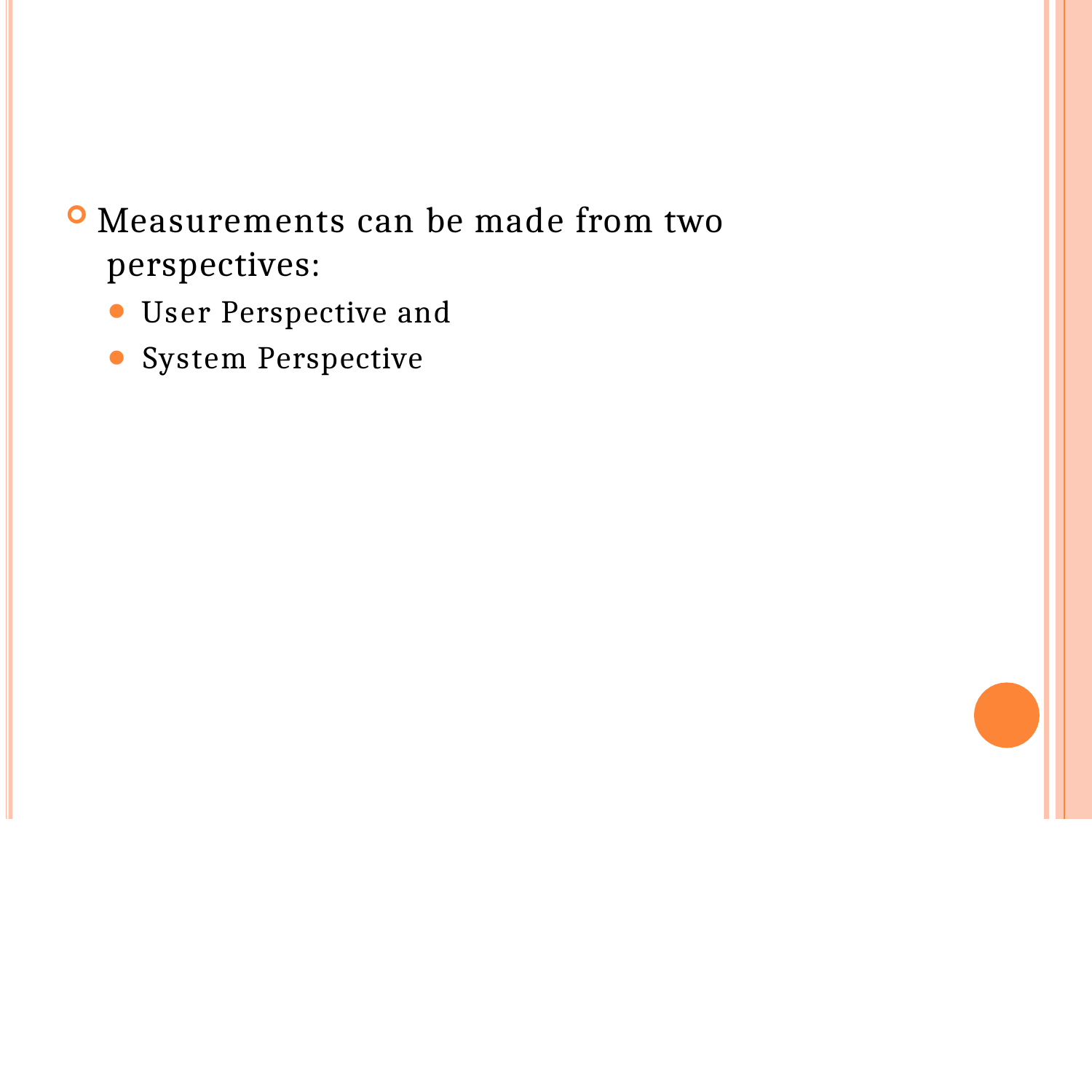

Measurements can be made from two  perspectives:
User Perspective and
System Perspective